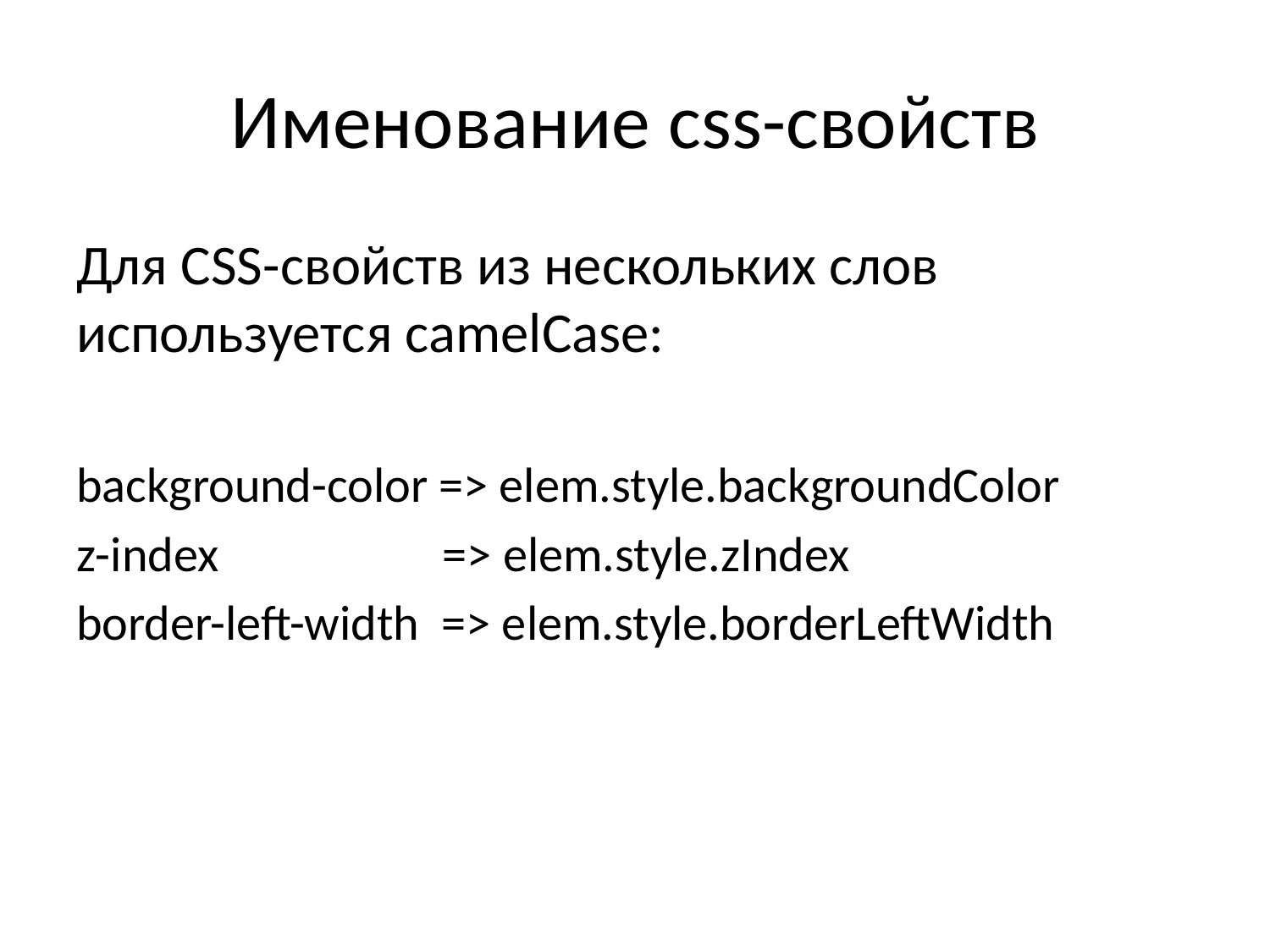

# Именование css-свойств
Для CSS-свойств из нескольких слов используется camelCase:

background-color => elem.style.backgroundColor
z-index                    => elem.style.zIndex
border-left-width  => elem.style.borderLeftWidth